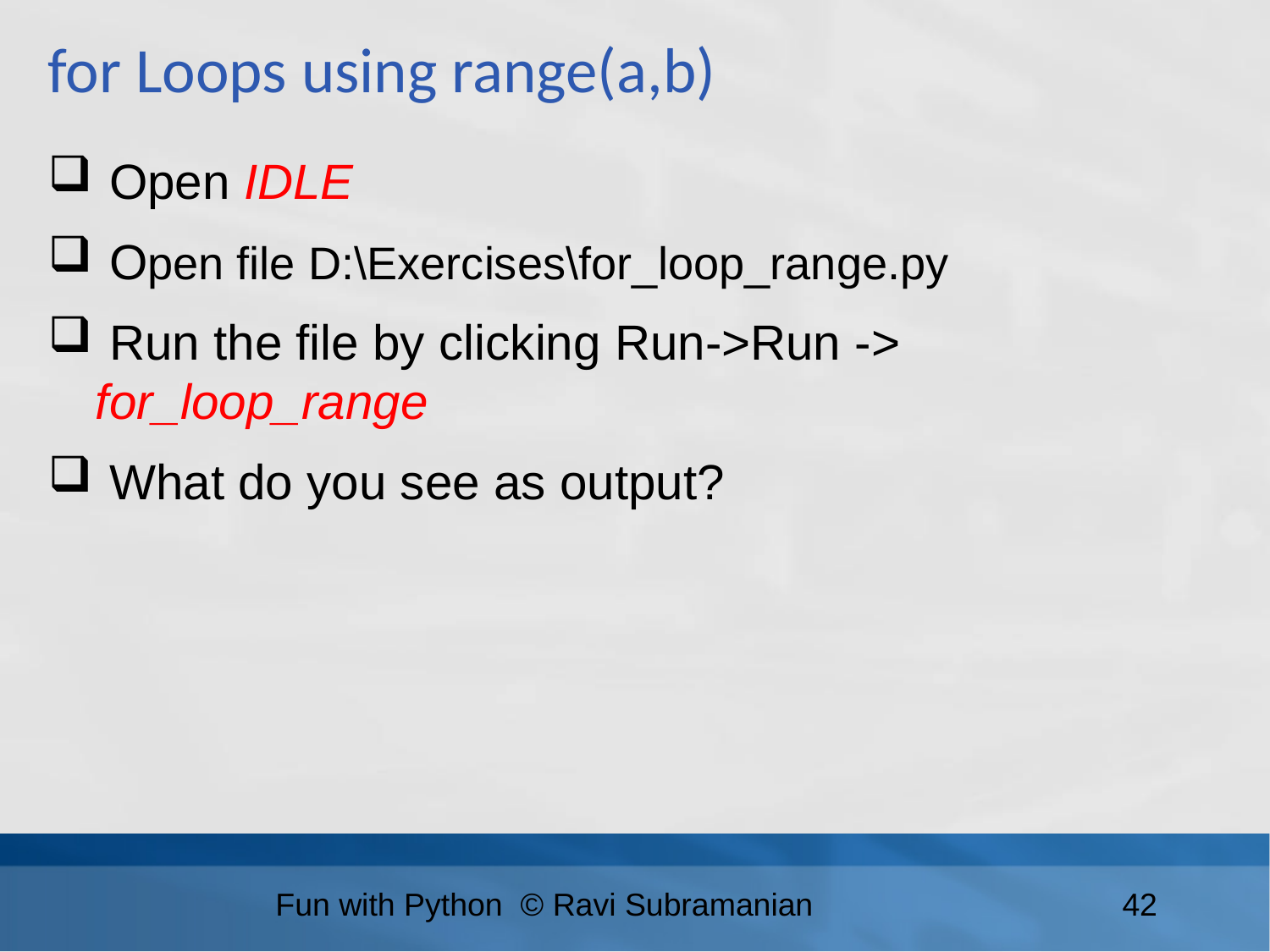

for Loops using range(a,b)
 Open IDLE
 Open file D:\Exercises\for_loop_range.py
 Run the file by clicking Run->Run -> for_loop_range
 What do you see as output?